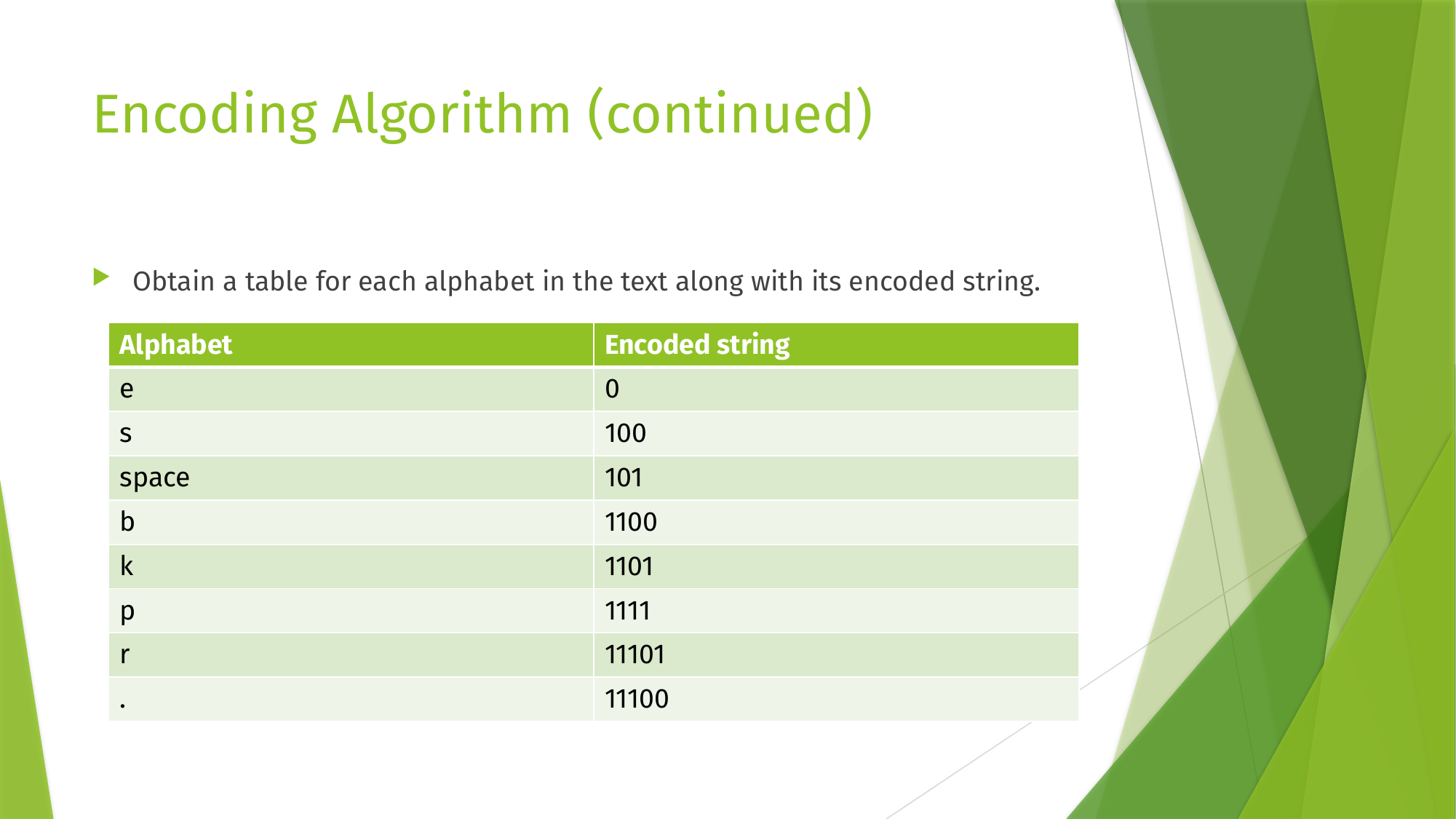

# Encoding Algorithm (continued)
Obtain a table for each alphabet in the text along with its encoded string.

| Alphabet | Encoded string |
| --- | --- |
| e | 0 |
| s | 100 |
| space | 101 |
| b | 1100 |
| k | 1101 |
| p | 1111 |
| r | 11101 |
| . | 11100 |